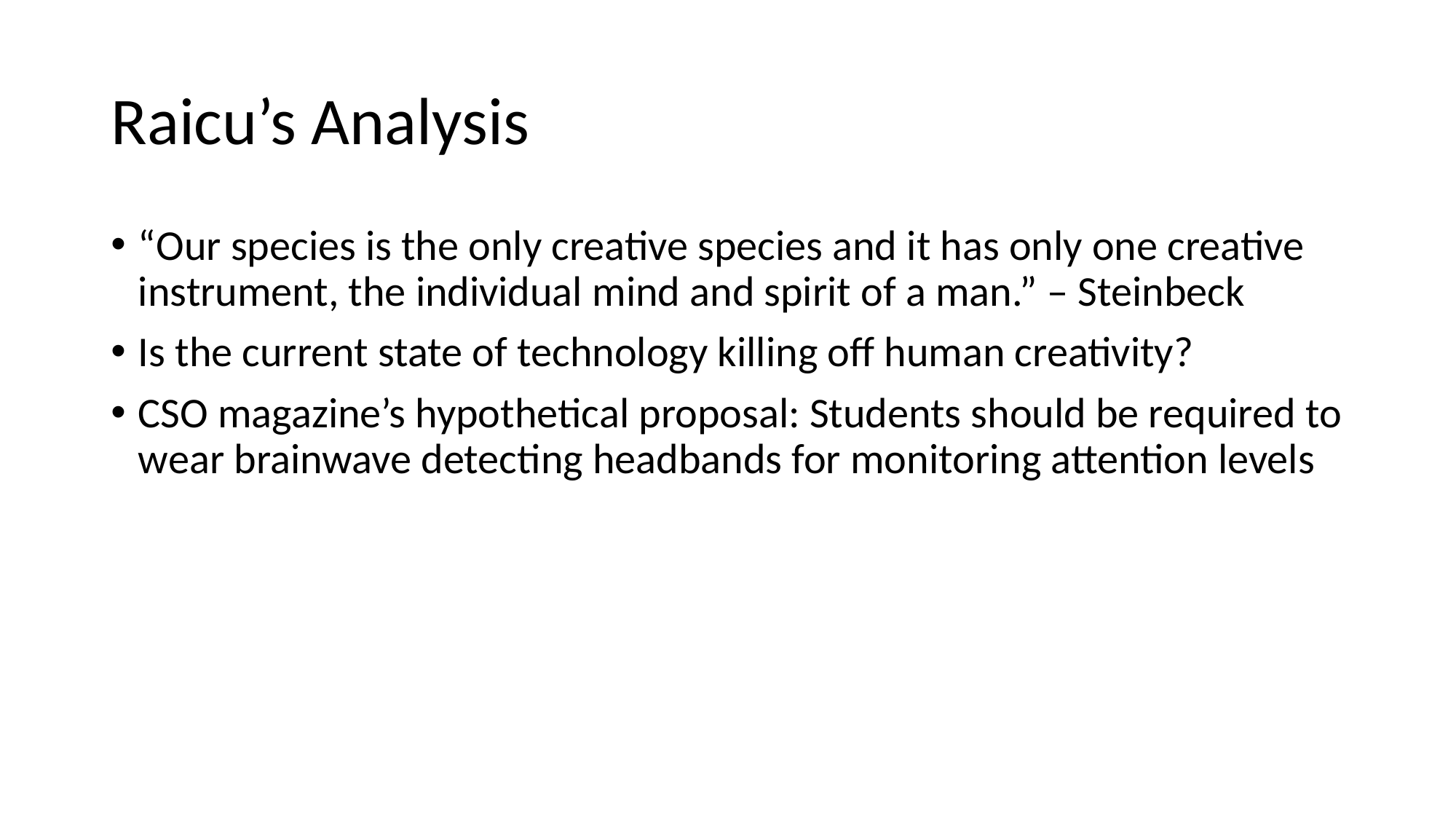

# Raicu’s Analysis
“Our species is the only creative species and it has only one creative instrument, the individual mind and spirit of a man.” – Steinbeck
Is the current state of technology killing off human creativity?
CSO magazine’s hypothetical proposal: Students should be required to wear brainwave detecting headbands for monitoring attention levels